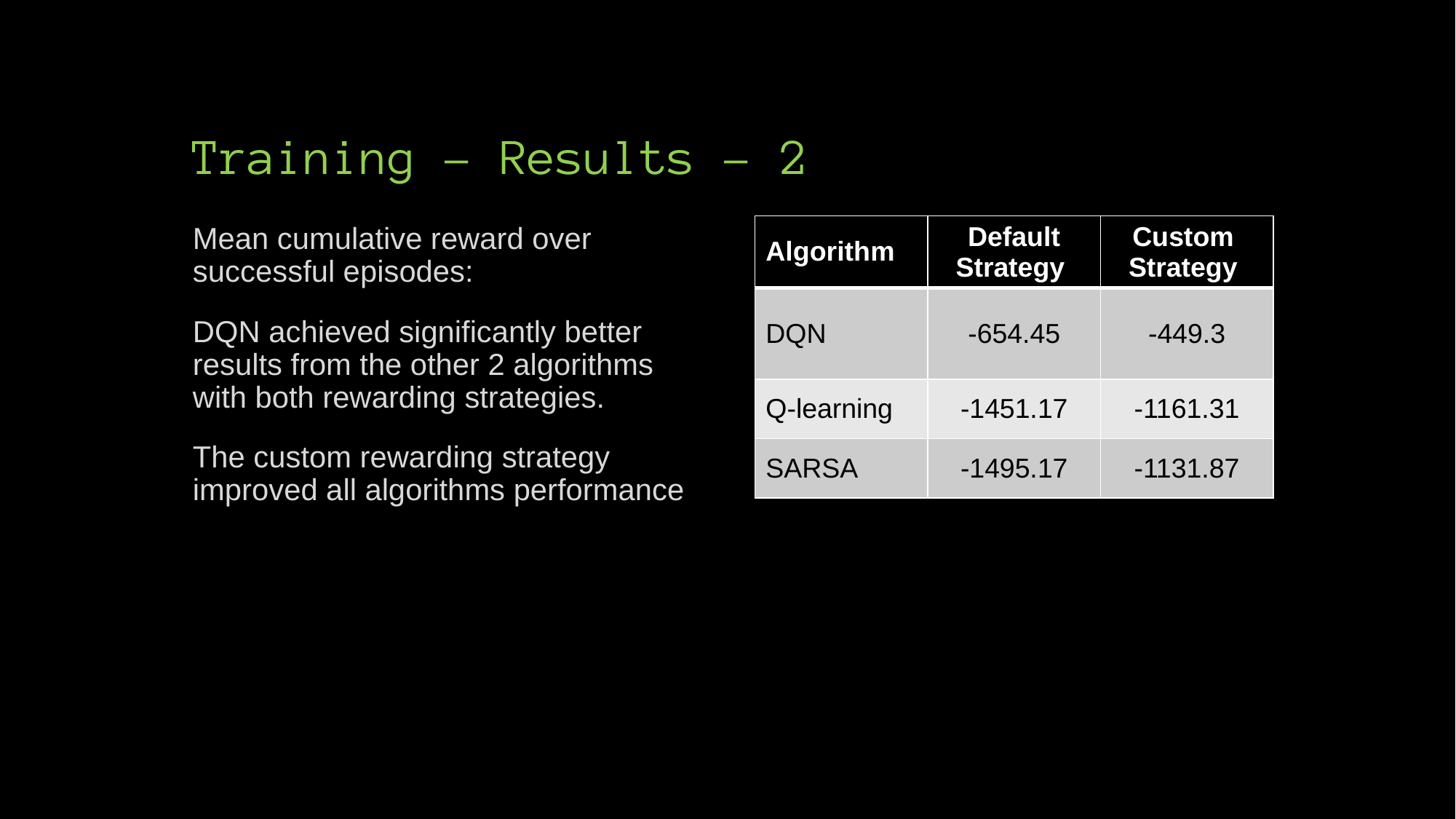

# Training – Results – 2
| Algorithm | Default Strategy | Custom Strategy |
| --- | --- | --- |
| DQN | -654.45 | -449.3 |
| Q-learning | -1451.17 | -1161.31 |
| SARSA | -1495.17 | -1131.87 |
Mean cumulative reward over successful episodes:
DQN achieved significantly better results from the other 2 algorithms with both rewarding strategies.
The custom rewarding strategy improved all algorithms performance